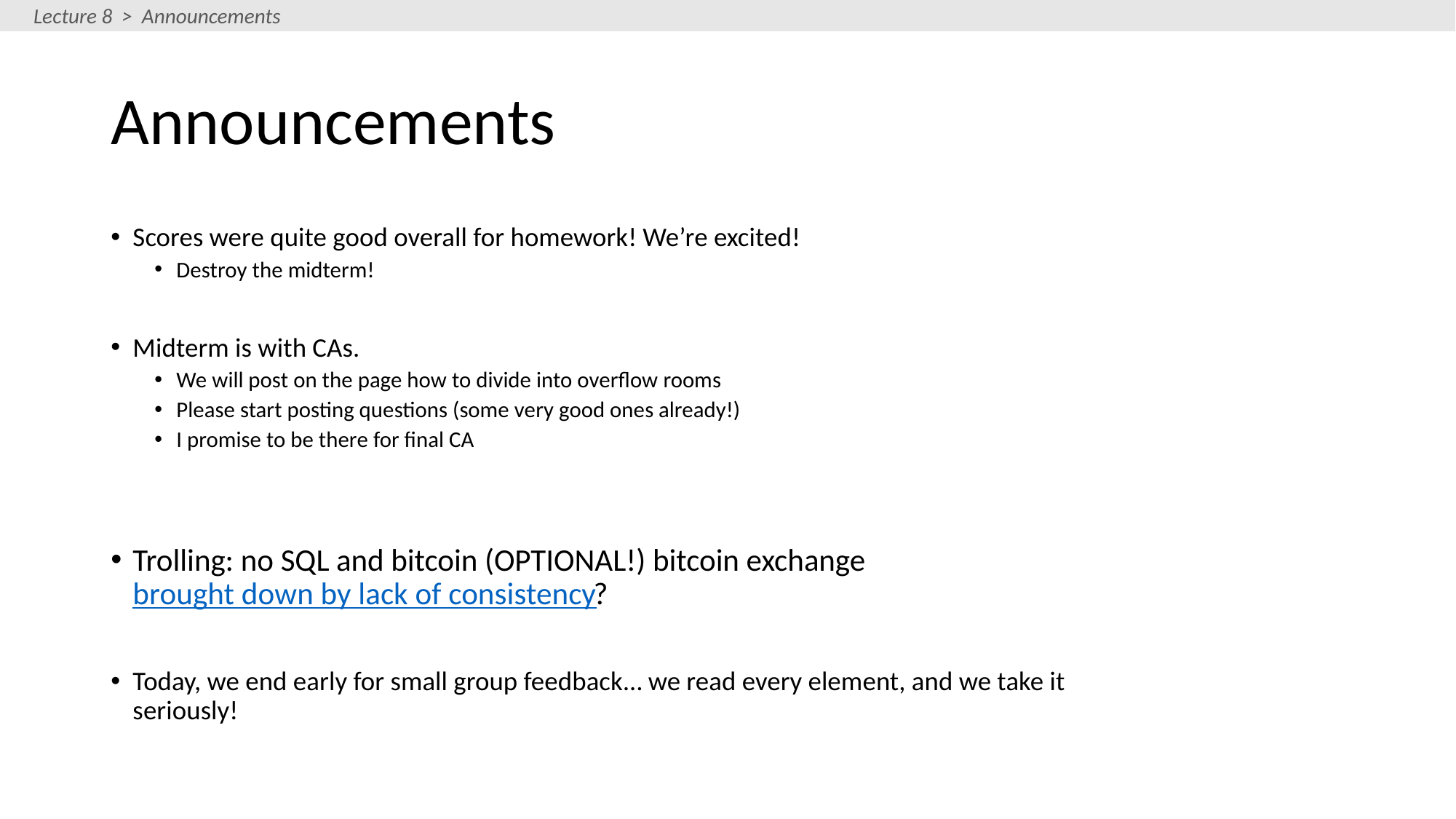

Lecture 8  >  Announcements
# Announcements
Scores were quite good overall for homework! We’re excited!
Destroy the midterm!

Midterm is with CAs.
We will post on the page how to divide into overflow rooms
Please start posting questions (some very good ones already!)
I promise to be there for final CA

Trolling: no SQL and bitcoin (OPTIONAL!) bitcoin exchange brought down by lack of consistency?

Today, we end early for small group feedback… we read every element, and we take it seriously!